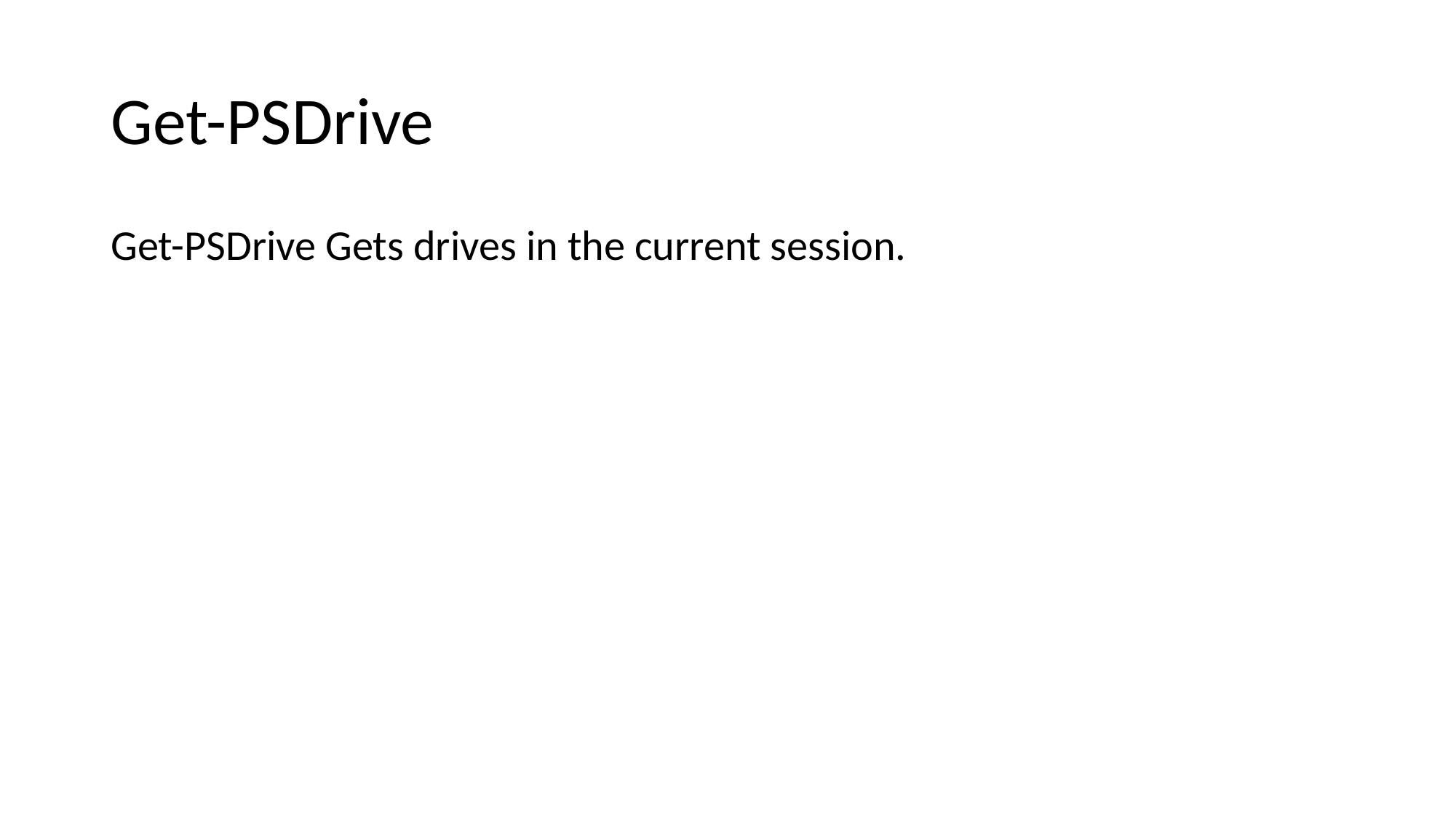

# Get-PSDrive
Get-PSDrive Gets drives in the current session.